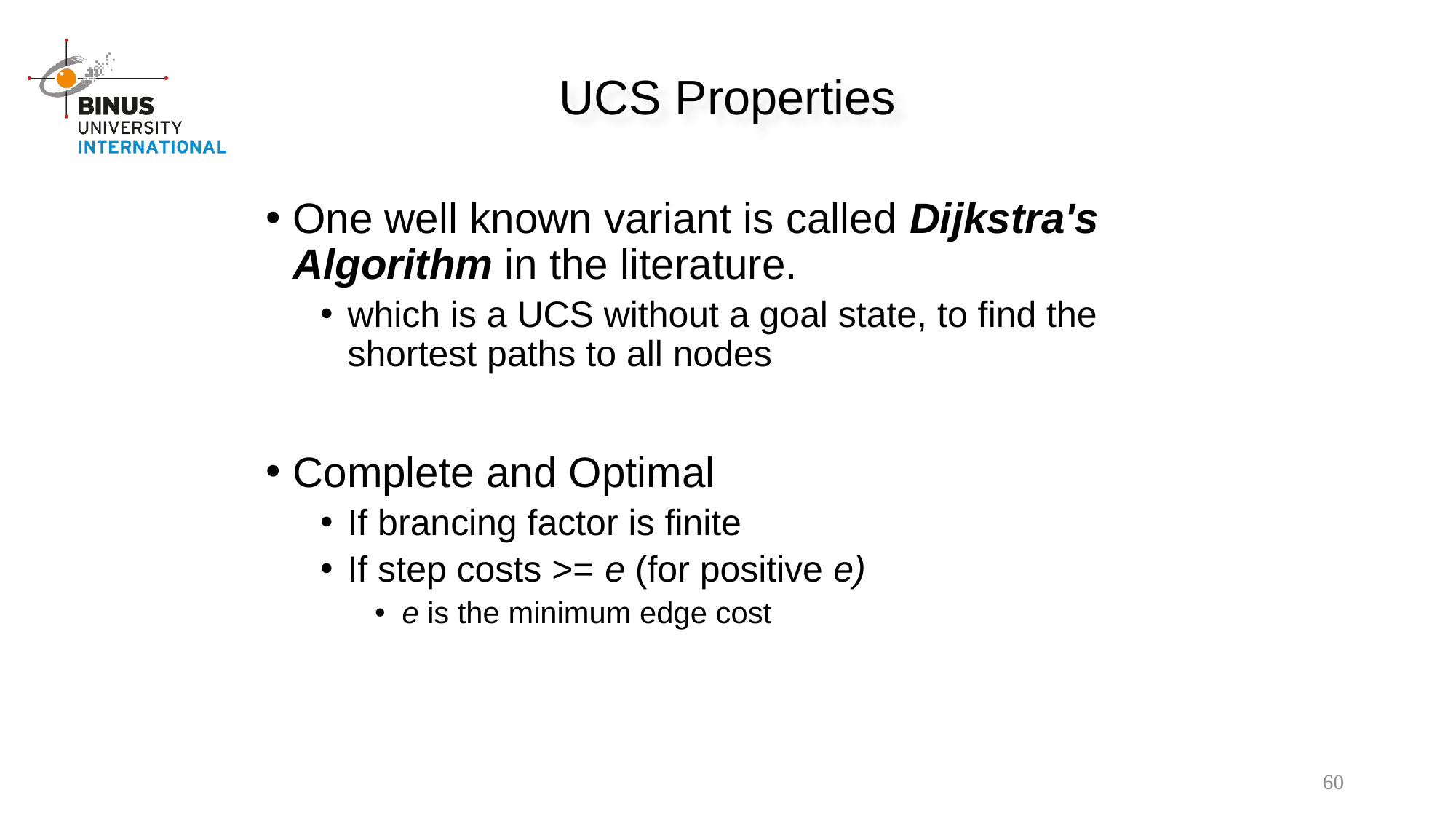

UCS Properties
One well known variant is called Dijkstra's Algorithm in the literature.
which is a UCS without a goal state, to find the shortest paths to all nodes

Complete and Optimal
If brancing factor is finite
If step costs >= e (for positive e)
e is the minimum edge cost
60